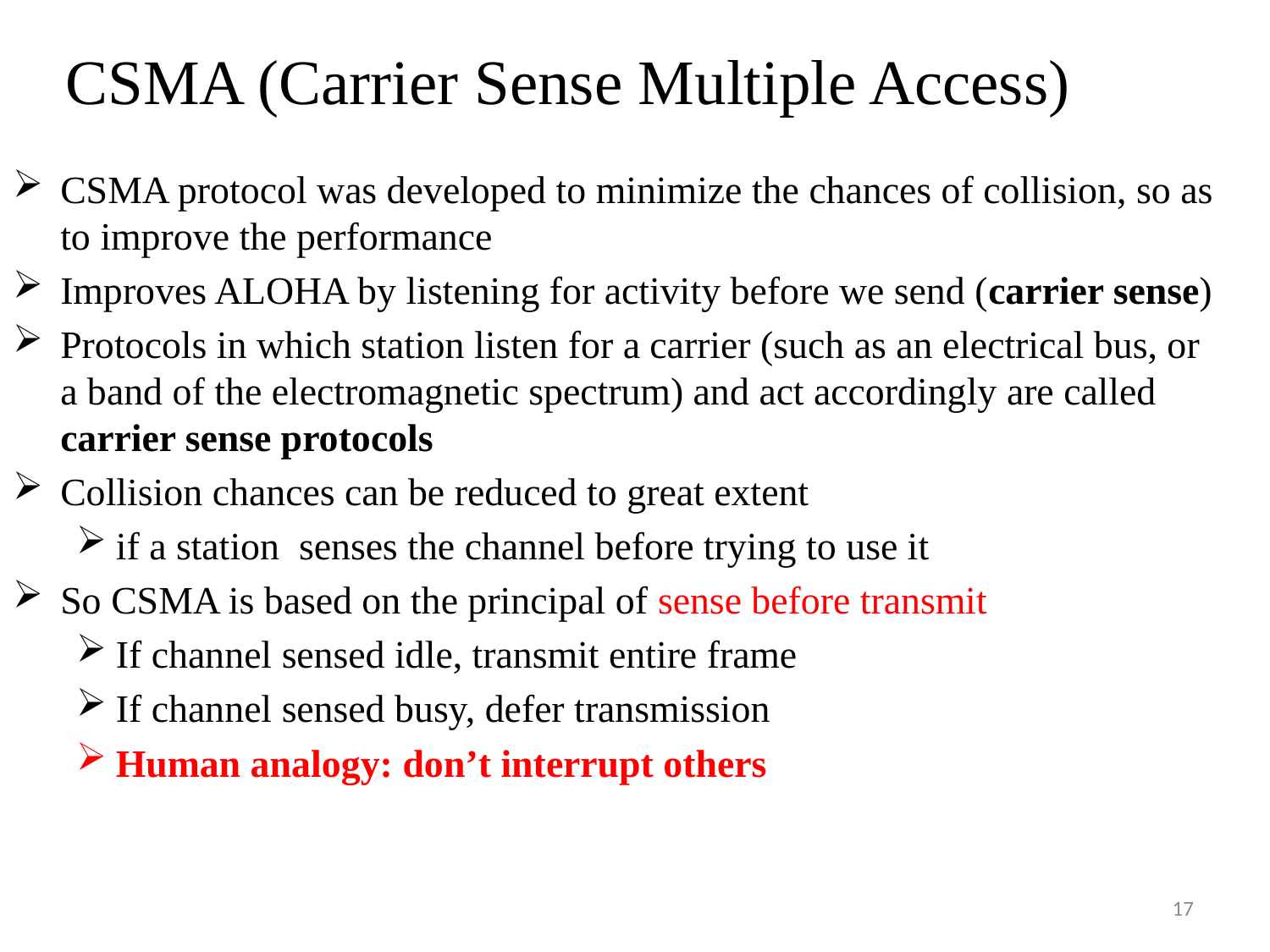

# CSMA (Carrier Sense Multiple Access)
CSMA protocol was developed to minimize the chances of collision, so as to improve the performance
Improves ALOHA by listening for activity before we send (carrier sense)
Protocols in which station listen for a carrier (such as an electrical bus, or a band of the electromagnetic spectrum) and act accordingly are called carrier sense protocols
Collision chances can be reduced to great extent
if a station  senses the channel before trying to use it
So CSMA is based on the principal of sense before transmit
If channel sensed idle, transmit entire frame
If channel sensed busy, defer transmission
Human analogy: don’t interrupt others

17